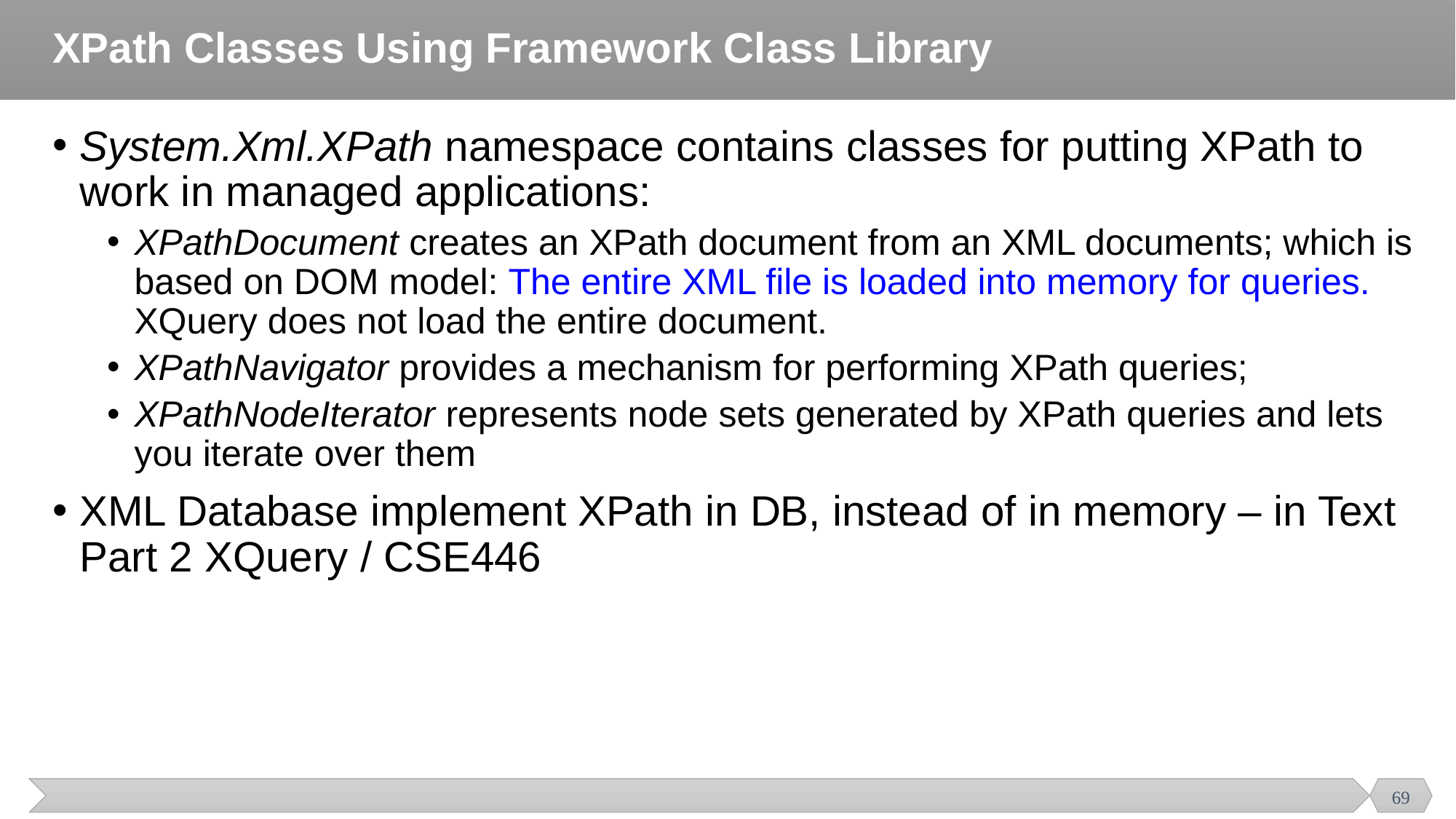

# XPath Classes Using Framework Class Library
System.Xml.XPath namespace contains classes for putting XPath to work in managed applications:
XPathDocument creates an XPath document from an XML documents; which is based on DOM model: The entire XML file is loaded into memory for queries. XQuery does not load the entire document.
XPathNavigator provides a mechanism for performing XPath queries;
XPathNodeIterator represents node sets generated by XPath queries and lets you iterate over them
XML Database implement XPath in DB, instead of in memory – in Text Part 2 XQuery / CSE446
69